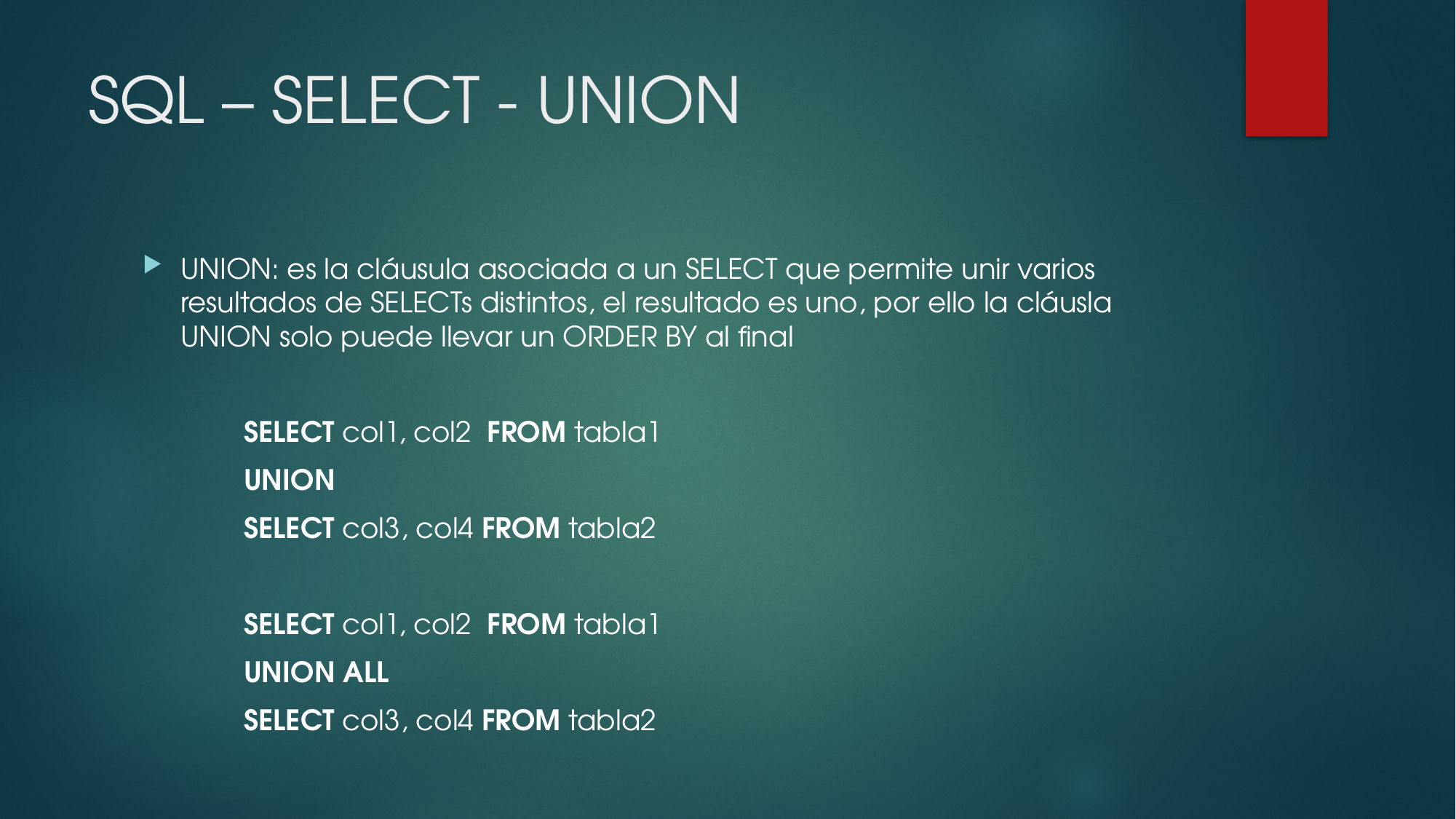

# SQL – SELECT - UNION
UNION: es la cláusula asociada a un SELECT que permite unir varios resultados de SELECTs distintos, el resultado es uno, por ello la cláusla UNION solo puede llevar un ORDER BY al final

	SELECT col1, col2  FROM tabla1
	UNION
	SELECT col3, col4 FROM tabla2

	SELECT col1, col2  FROM tabla1
	UNION ALL
	SELECT col3, col4 FROM tabla2